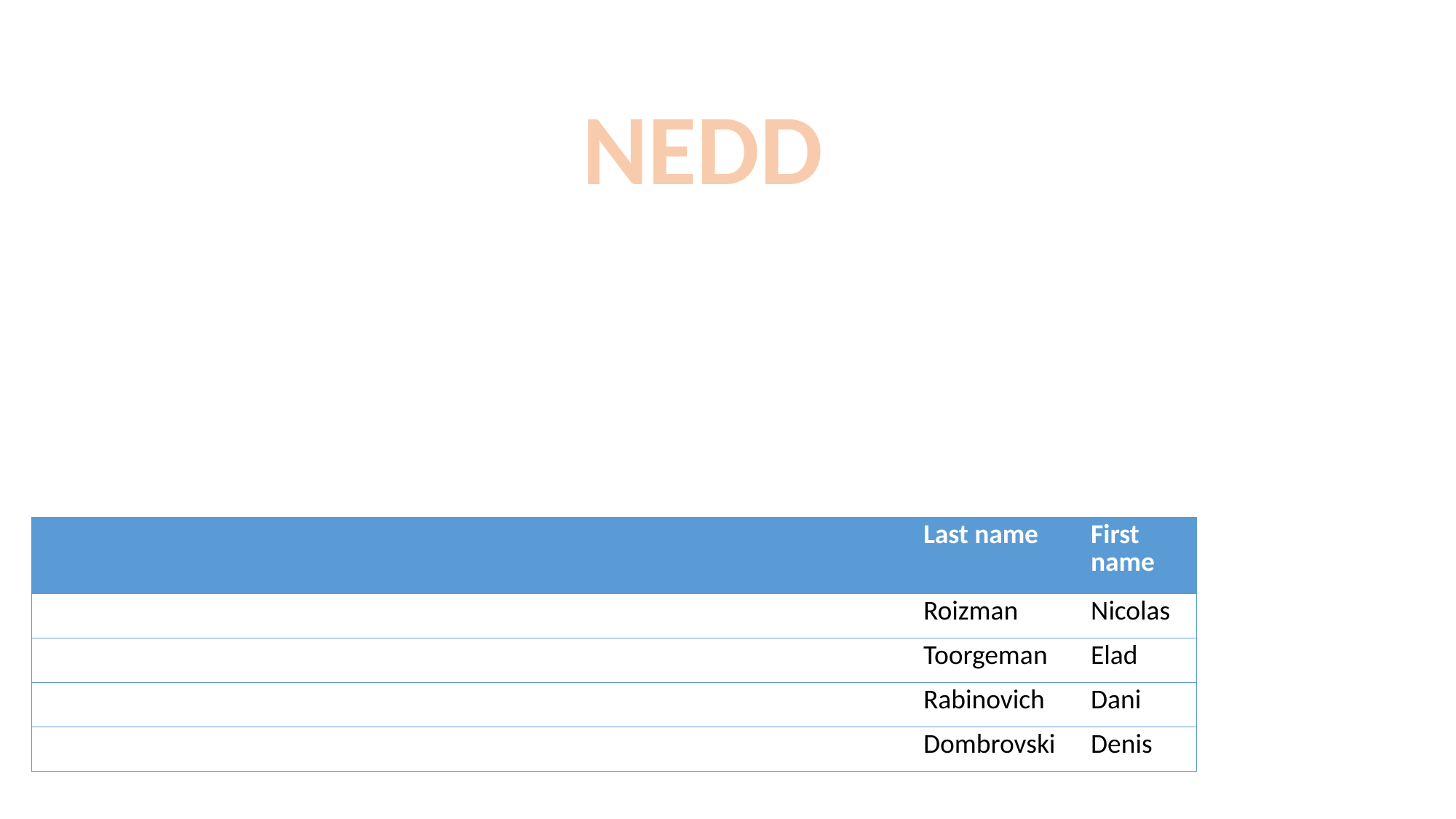

NEDD
|  |  |  |  |  |  |  |  | Last name | First name |
| --- | --- | --- | --- | --- | --- | --- | --- | --- | --- |
|  |  |  |  |  |  |  |  | Roizman | Nicolas |
|  |  |  |  |  |  |  |  | Toorgeman | Elad |
|  |  |  |  |  |  |  |  | Rabinovich | Dani |
|  |  |  |  |  |  |  |  | Dombrovski | Denis |